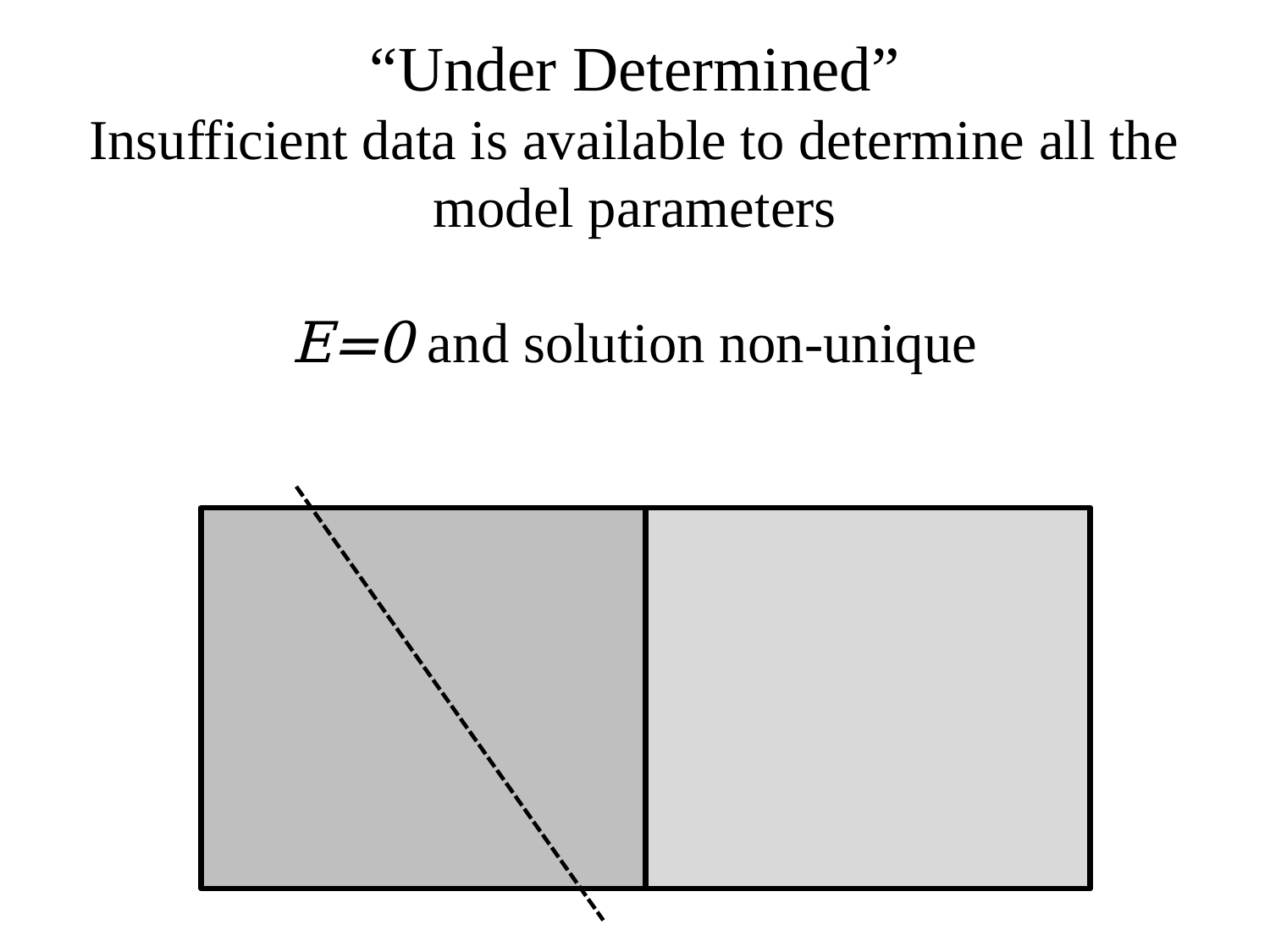

“Under Determined”
Insufficient data is available to determine all the model parameters

E=0 and solution non-unique